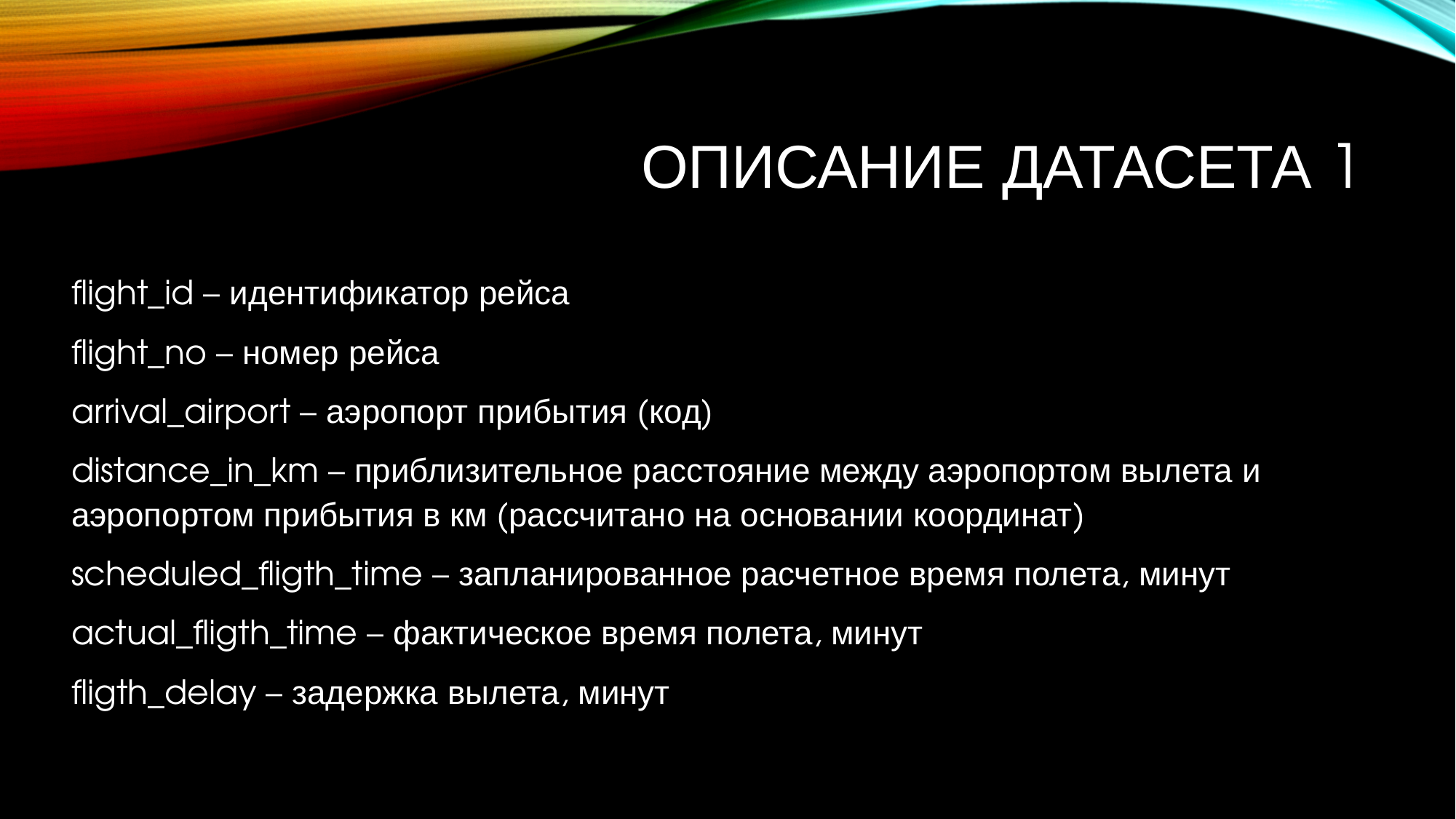

# Описание датасета 1
flight_id – идентификатор рейса
flight_no – номер рейса
arrival_airport – аэропорт прибытия (код)
distance_in_km – приблизительное расстояние между аэропортом вылета и аэропортом прибытия в км (рассчитано на основании координат)
scheduled_fligth_time – запланированное расчетное время полета, минут
actual_fligth_time – фактическое время полета, минут
fligth_delay – задержка вылета, минут